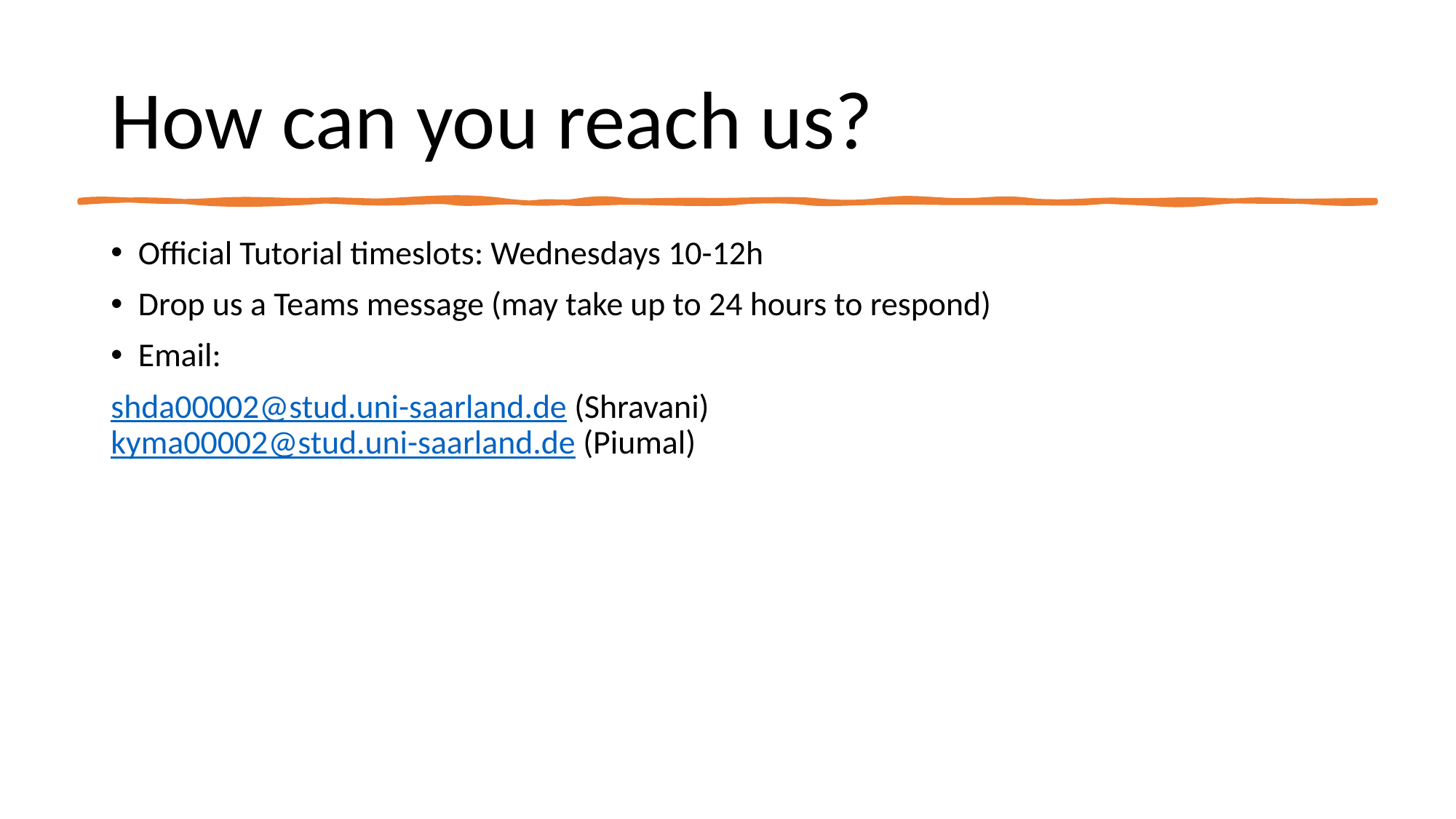

# How can you reach us?

Official Tutorial timeslots: Wednesdays 10-12h
Drop us a Teams message (may take up to 24 hours to respond)
Email:
shda00002@stud.uni-saarland.de (Shravani)
kyma00002@stud.uni-saarland.de (Piumal)